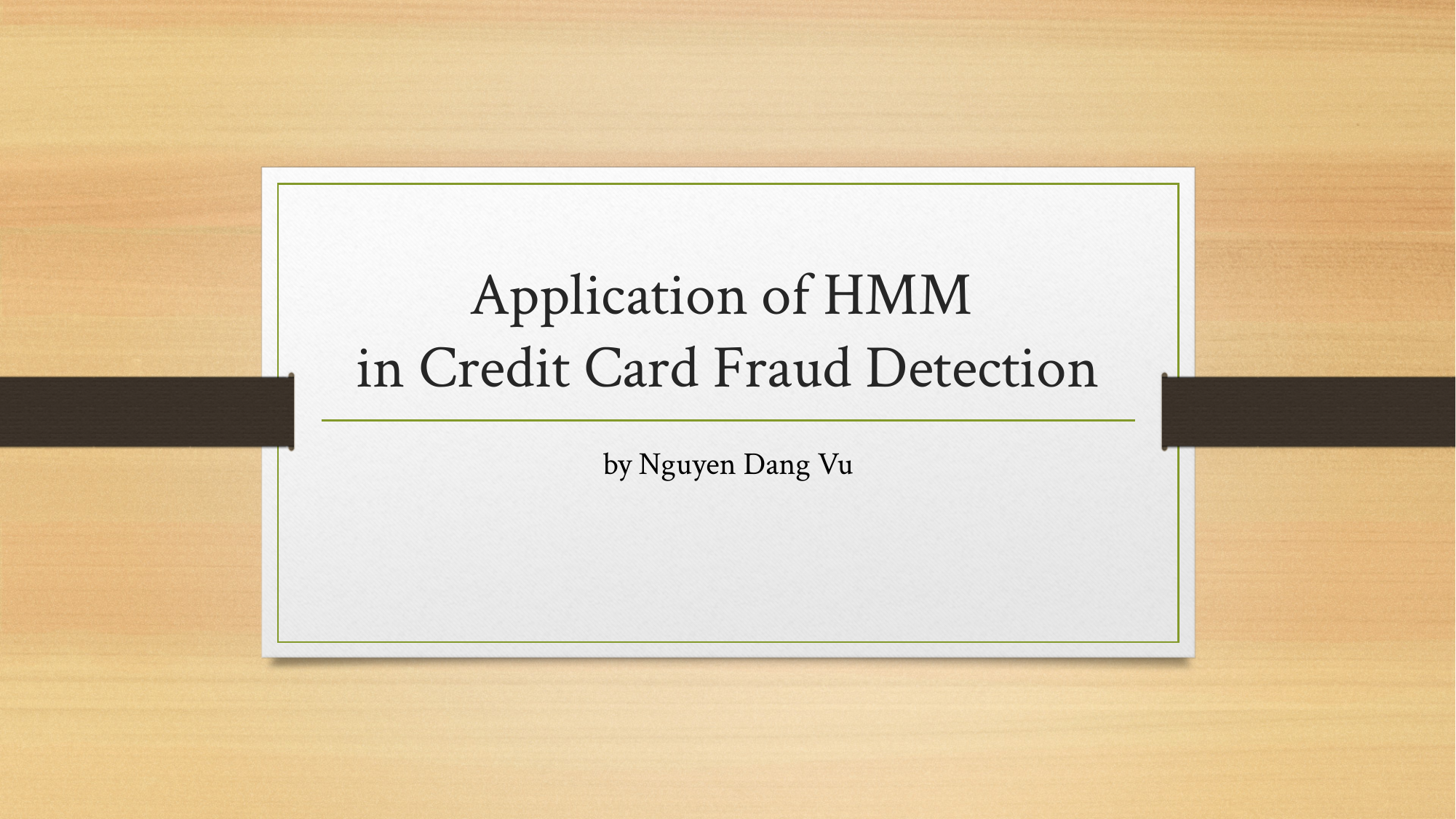

# Application of HMM in Credit Card Fraud Detection
by Nguyen Dang Vu